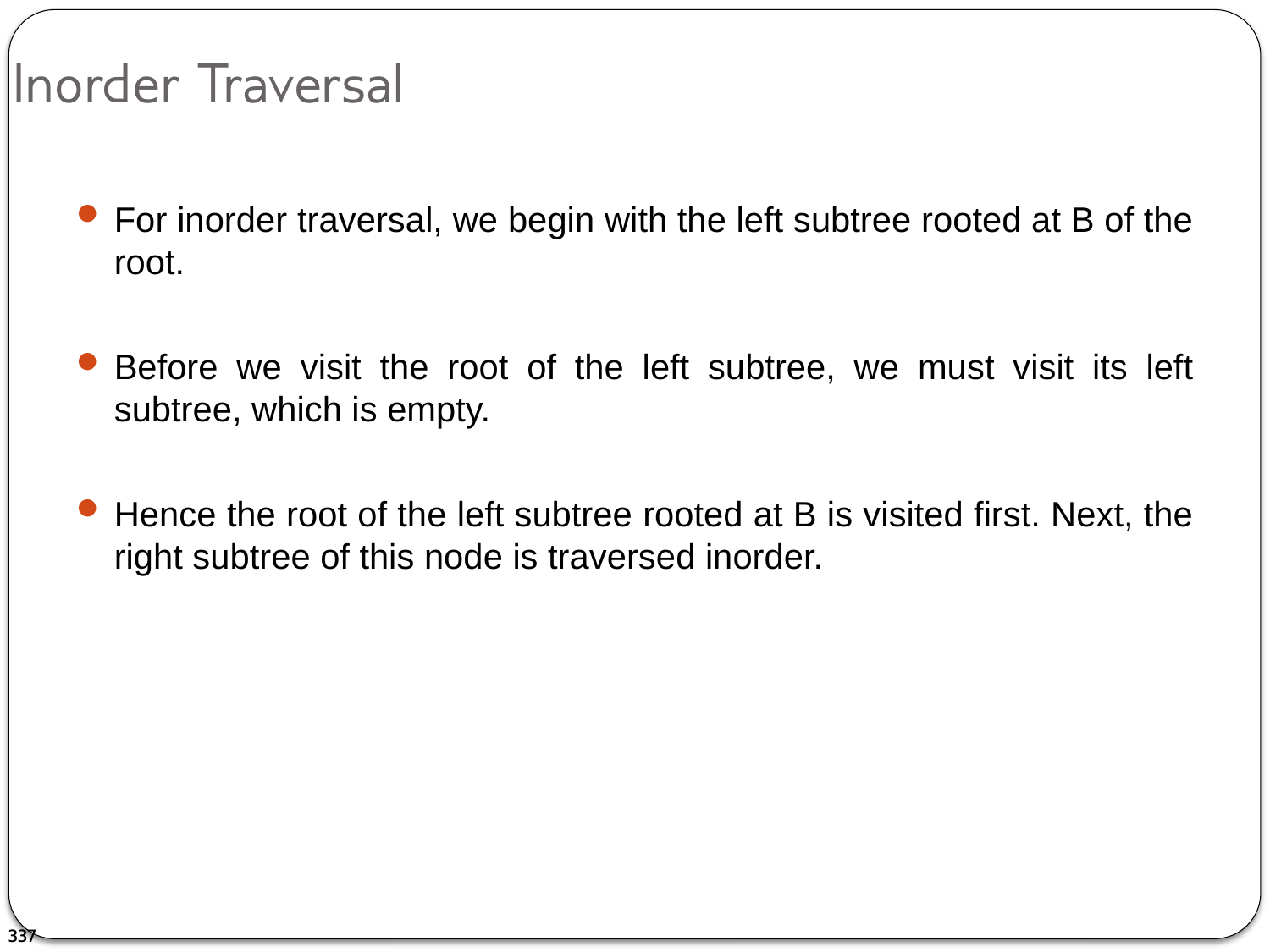

# Inorder Traversal
For inorder traversal, we begin with the left subtree rooted at B of the root.

Before we visit the root of the left subtree, we must visit its left subtree, which is empty.

Hence the root of the left subtree rooted at B is visited first. Next, the right subtree of this node is traversed inorder.